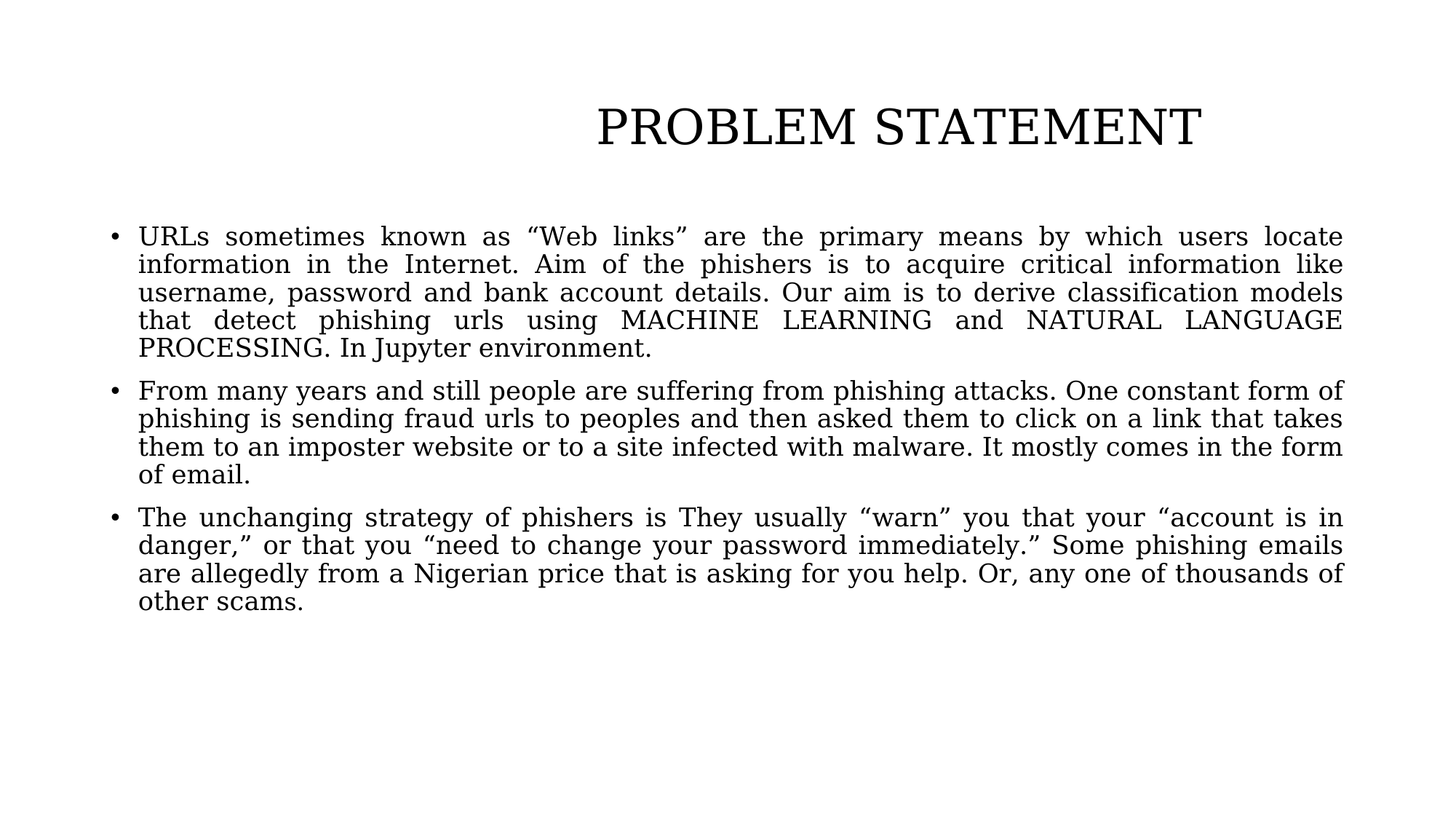

# PROBLEM STATEMENT
URLs sometimes known as “Web links” are the primary means by which users locate information in the Internet. Aim of the phishers is to acquire critical information like username, password and bank account details. Our aim is to derive classification models that detect phishing urls using MACHINE LEARNING and NATURAL LANGUAGE PROCESSING. In Jupyter environment.
From many years and still people are suffering from phishing attacks. One constant form of phishing is sending fraud urls to peoples and then asked them to click on a link that takes them to an imposter website or to a site infected with malware. It mostly comes in the form of email.
The unchanging strategy of phishers is They usually “warn” you that your “account is in danger,” or that you “need to change your password immediately.” Some phishing emails are allegedly from a Nigerian price that is asking for you help. Or, any one of thousands of other scams.